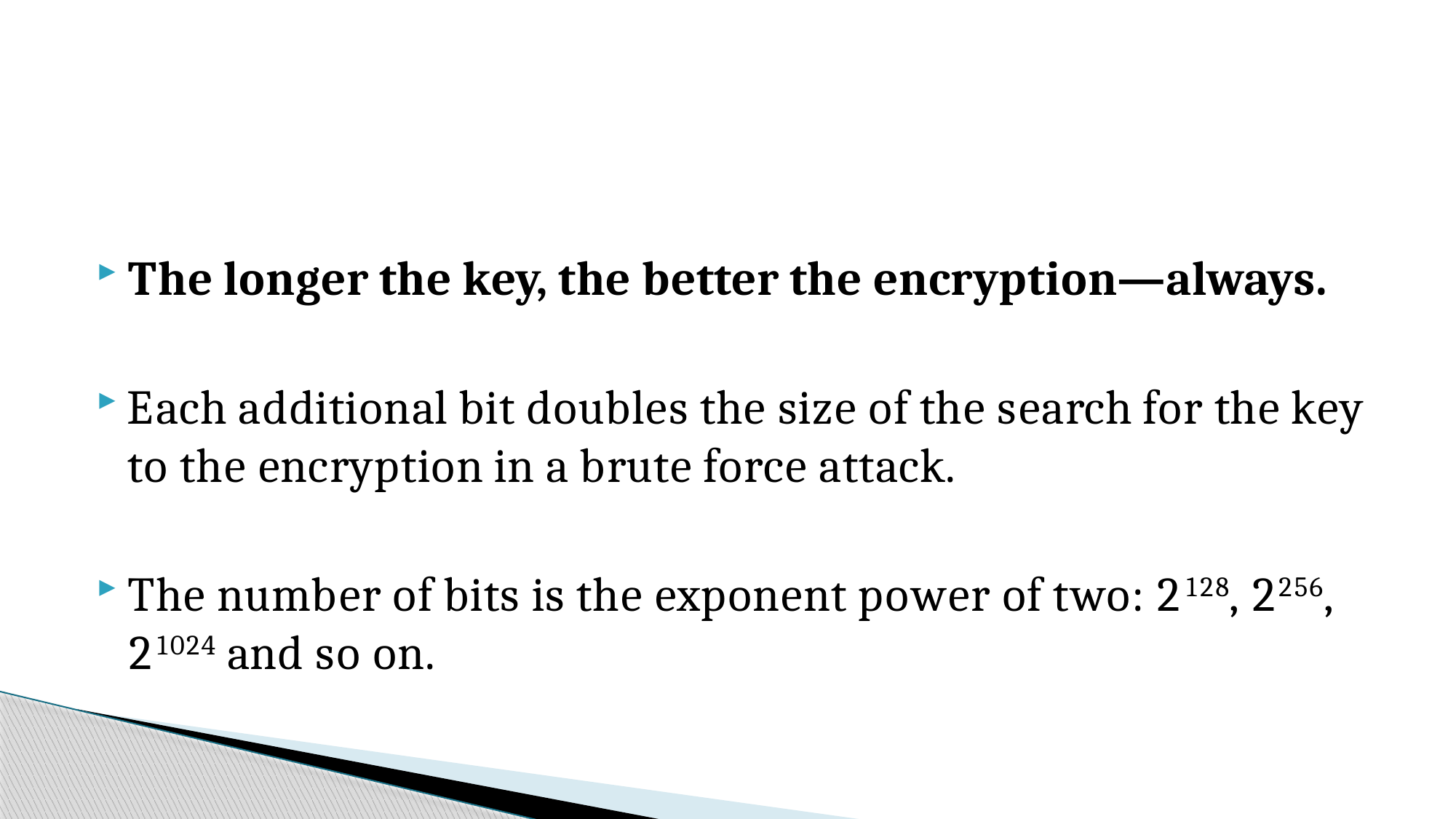

#

The longer the key, the better the encryption—always.

Each additional bit doubles the size of the search for the key to the encryption in a brute force attack.

The number of bits is the exponent power of two: 2128, 2256, 21024 and so on.